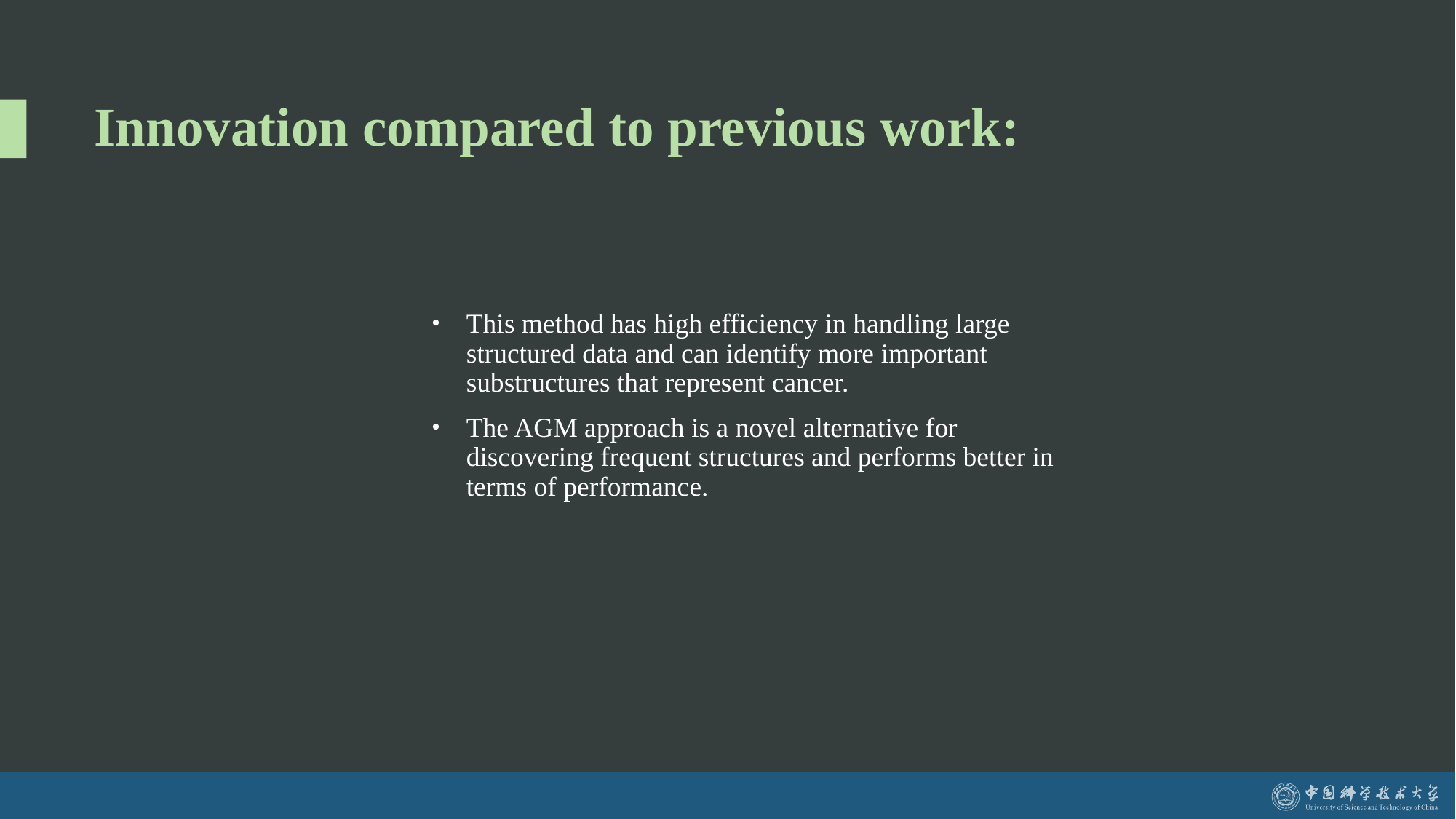

# Innovation compared to previous work:

This method has high efficiency in handling large structured data and can identify more important substructures that represent cancer.
The AGM approach is a novel alternative for discovering frequent structures and performs better in terms of performance.